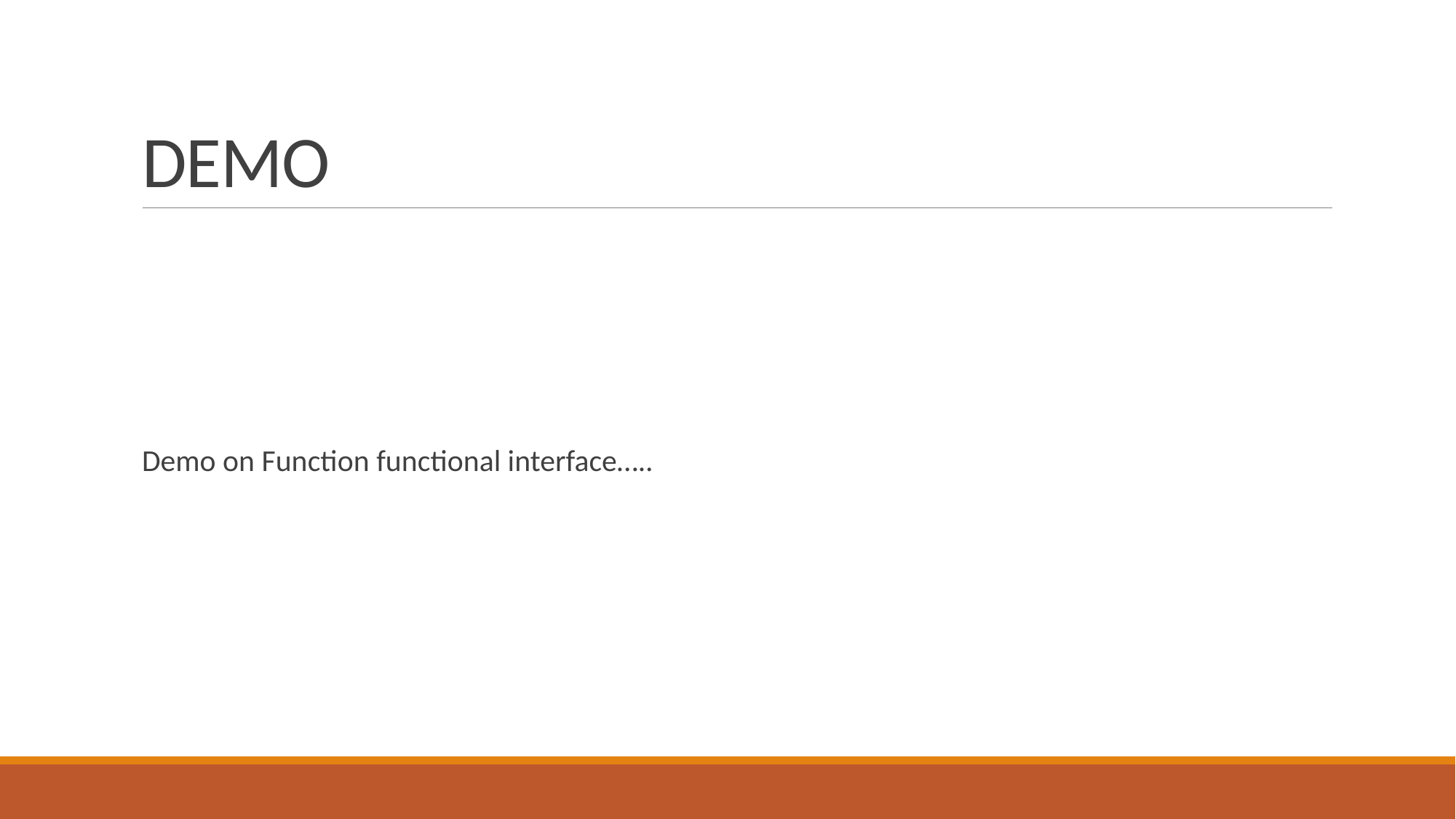

# DEMO

Demo on Function functional interface…..